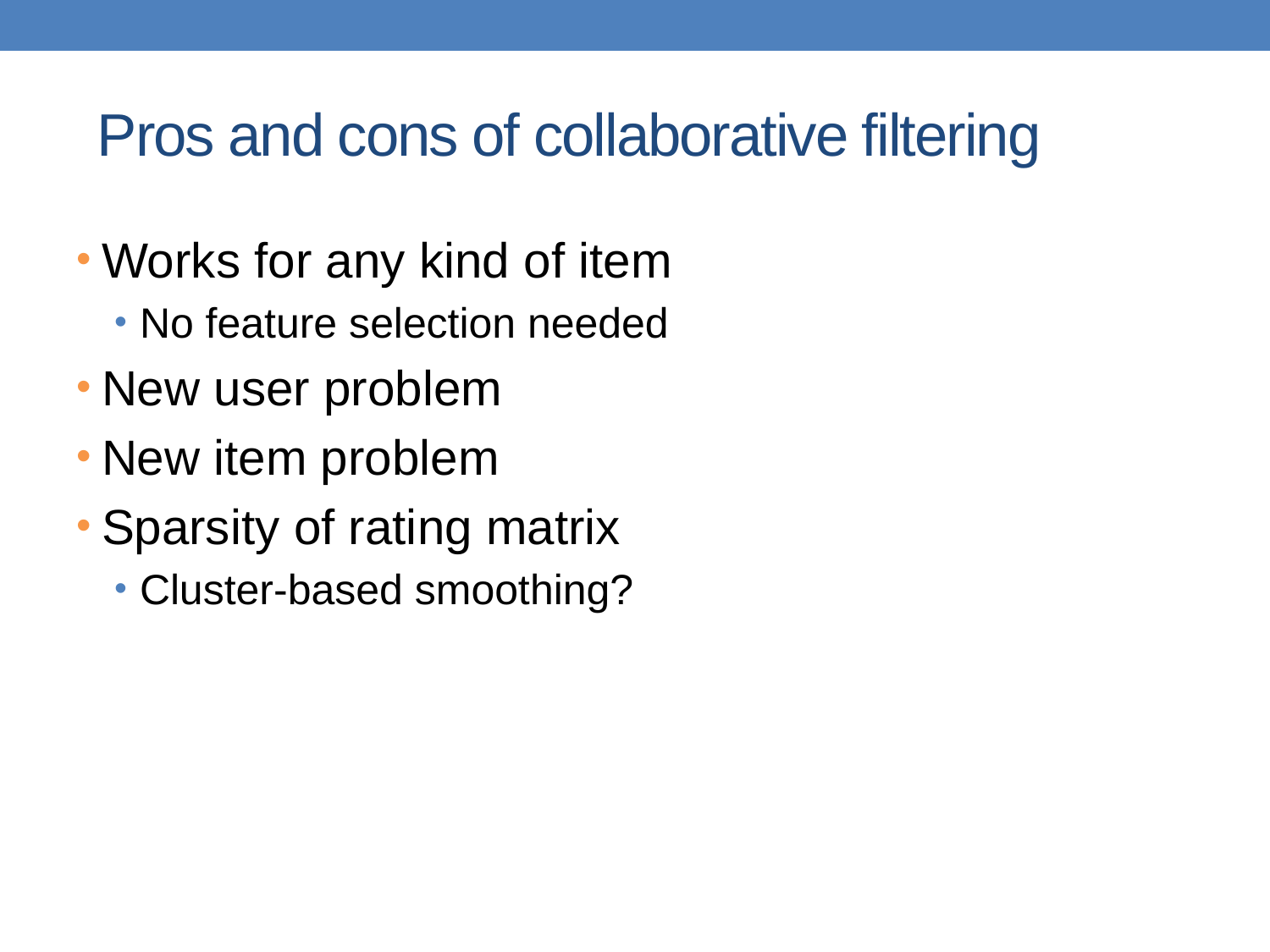

# Pros and cons of collaborative filtering
Works for any kind of item
No feature selection needed
New user problem
New item problem
Sparsity of rating matrix
Cluster-based smoothing?